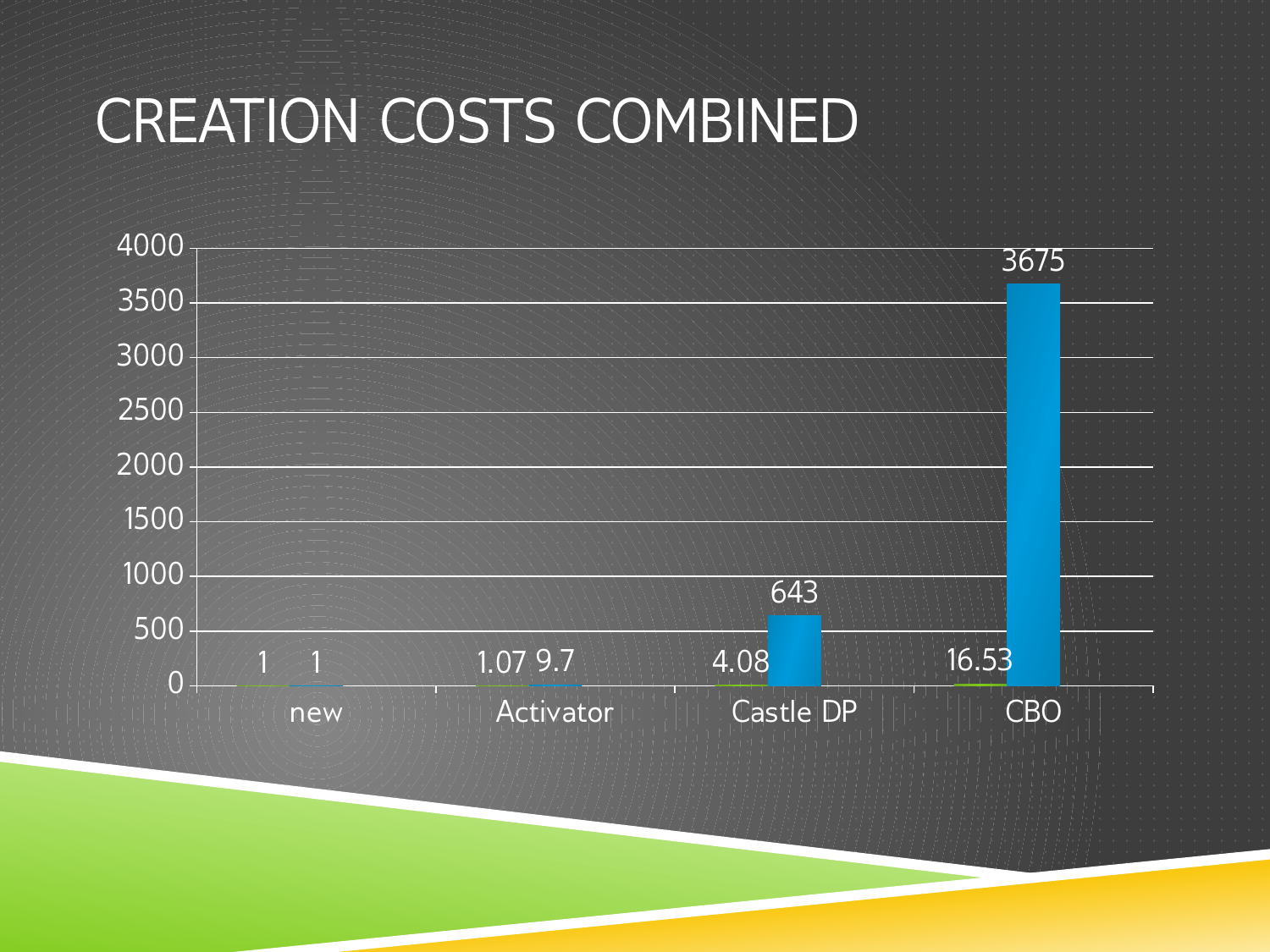

# Creation Costs Combined

### Chart

| Category | Creation Costs | Column2 | Column1 |
|---|---|---|---|
| new | 1.0 | 1.0 | None |
| Activator | 1.07 | 9.7 | None |
| Castle DP | 4.08 | 643.0 | None |
| CBO | 16.53 | 3675.0 | None |